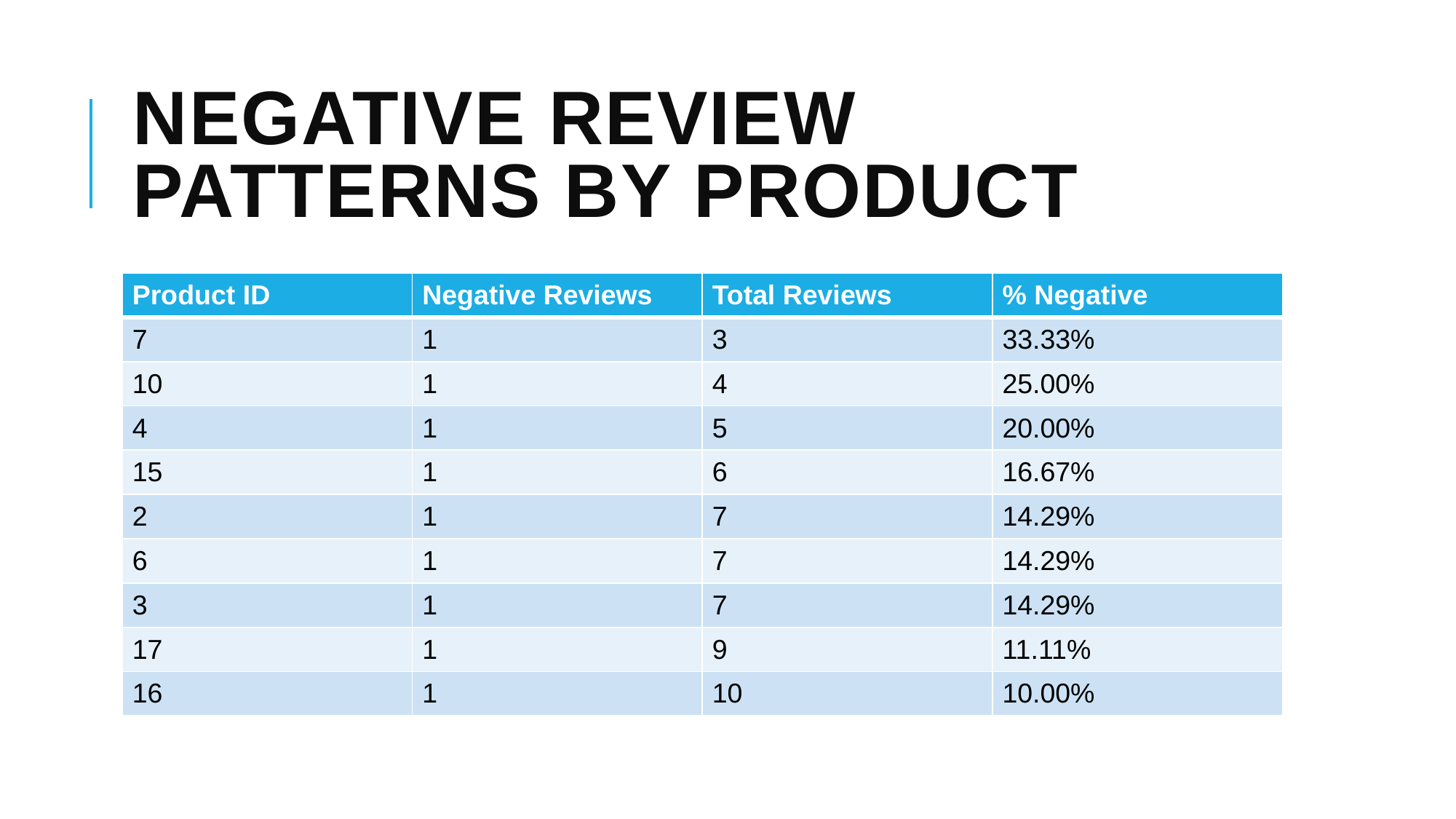

# Negative Review Patterns by Product
| Product ID | Negative Reviews | Total Reviews | % Negative |
| --- | --- | --- | --- |
| 7 | 1 | 3 | 33.33% |
| 10 | 1 | 4 | 25.00% |
| 4 | 1 | 5 | 20.00% |
| 15 | 1 | 6 | 16.67% |
| 2 | 1 | 7 | 14.29% |
| 6 | 1 | 7 | 14.29% |
| 3 | 1 | 7 | 14.29% |
| 17 | 1 | 9 | 11.11% |
| 16 | 1 | 10 | 10.00% |